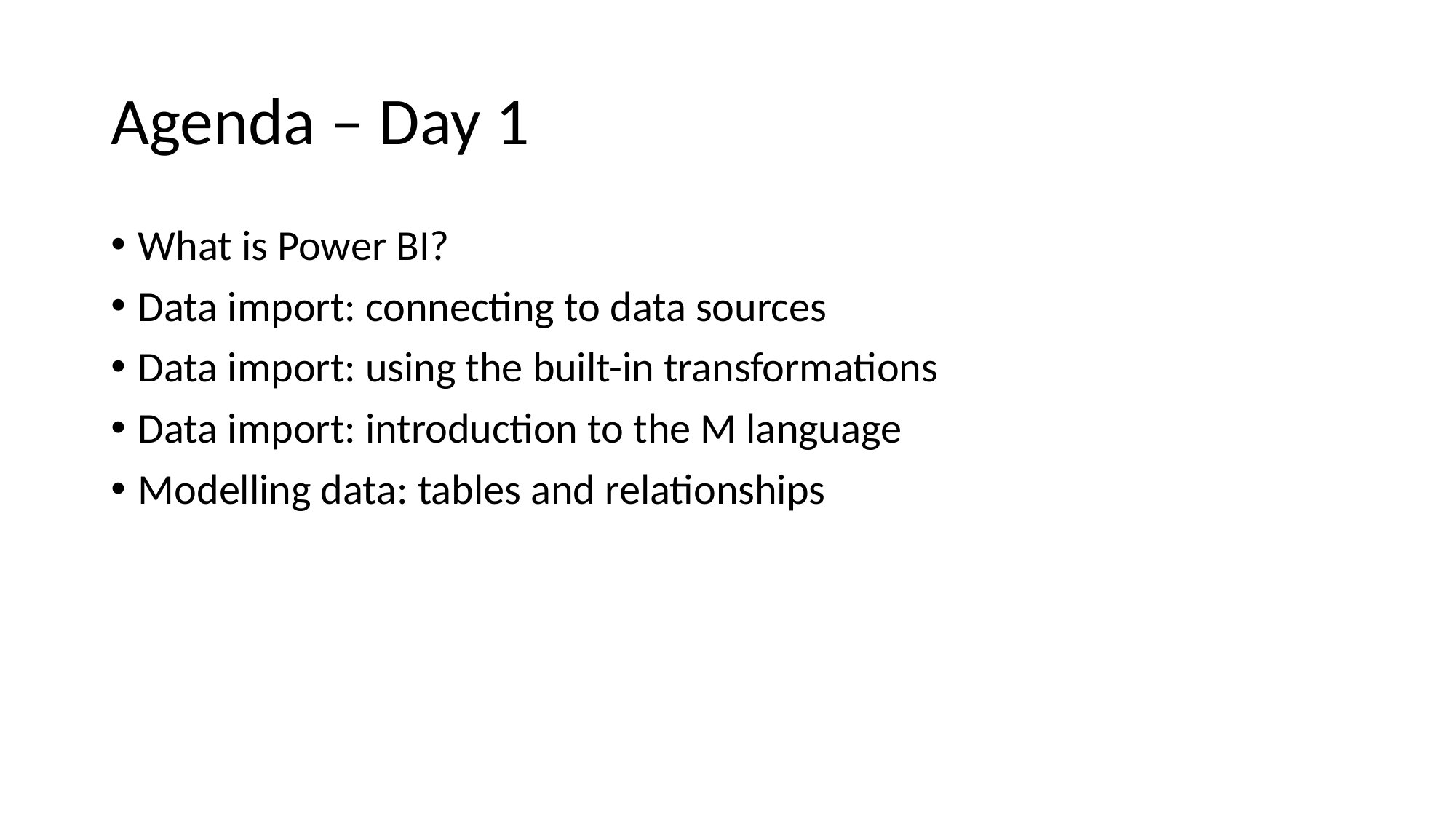

# Agenda – Day 1
What is Power BI?
Data import: connecting to data sources
Data import: using the built-in transformations
Data import: introduction to the M language
Modelling data: tables and relationships